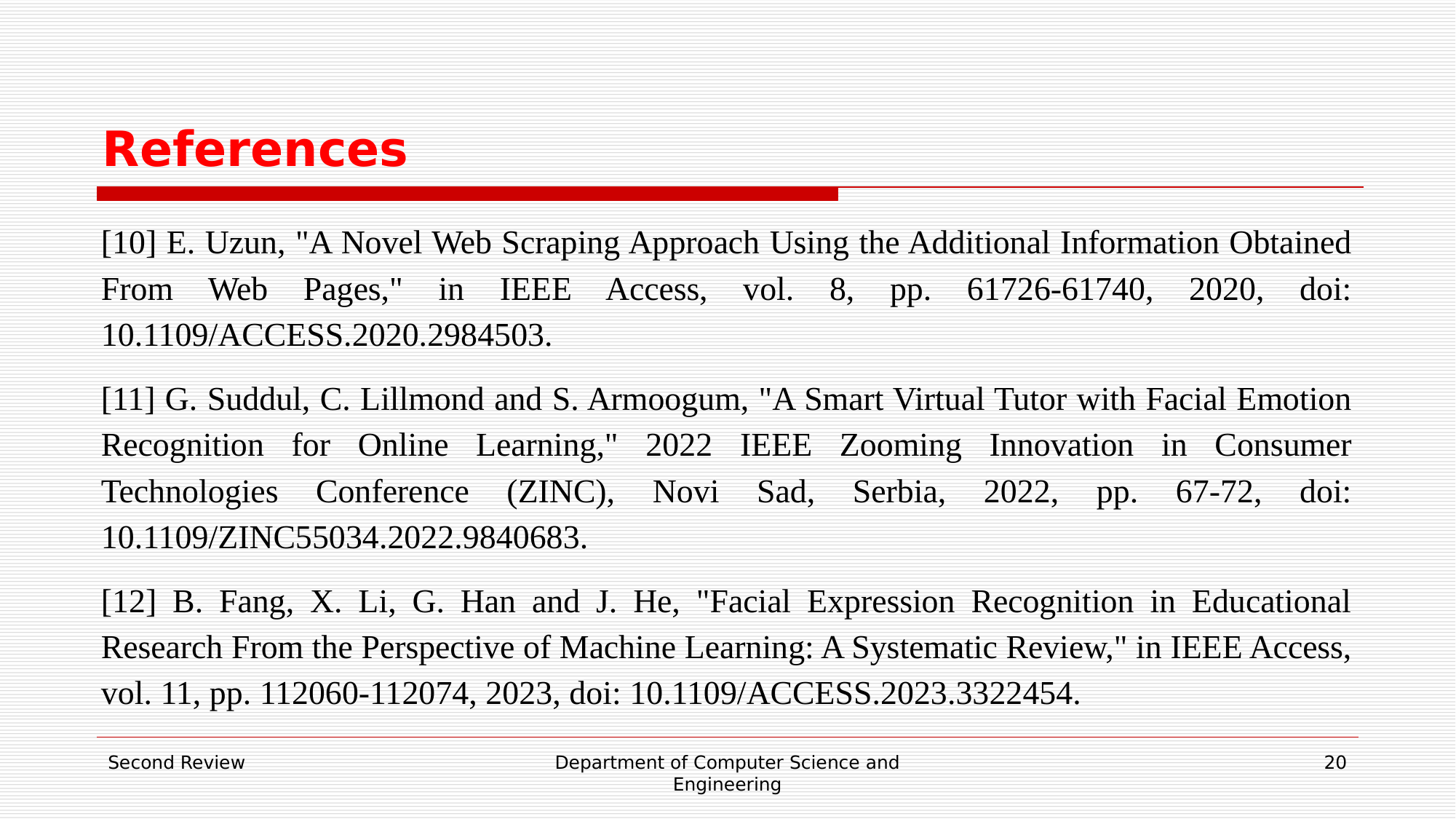

# References
[10] E. Uzun, "A Novel Web Scraping Approach Using the Additional Information Obtained From Web Pages," in IEEE Access, vol. 8, pp. 61726-61740, 2020, doi: 10.1109/ACCESS.2020.2984503.
[11] G. Suddul, C. Lillmond and S. Armoogum, "A Smart Virtual Tutor with Facial Emotion Recognition for Online Learning," 2022 IEEE Zooming Innovation in Consumer Technologies Conference (ZINC), Novi Sad, Serbia, 2022, pp. 67-72, doi: 10.1109/ZINC55034.2022.9840683.
[12] B. Fang, X. Li, G. Han and J. He, "Facial Expression Recognition in Educational Research From the Perspective of Machine Learning: A Systematic Review," in IEEE Access, vol. 11, pp. 112060-112074, 2023, doi: 10.1109/ACCESS.2023.3322454.
Second Review
Department of Computer Science and Engineering
20